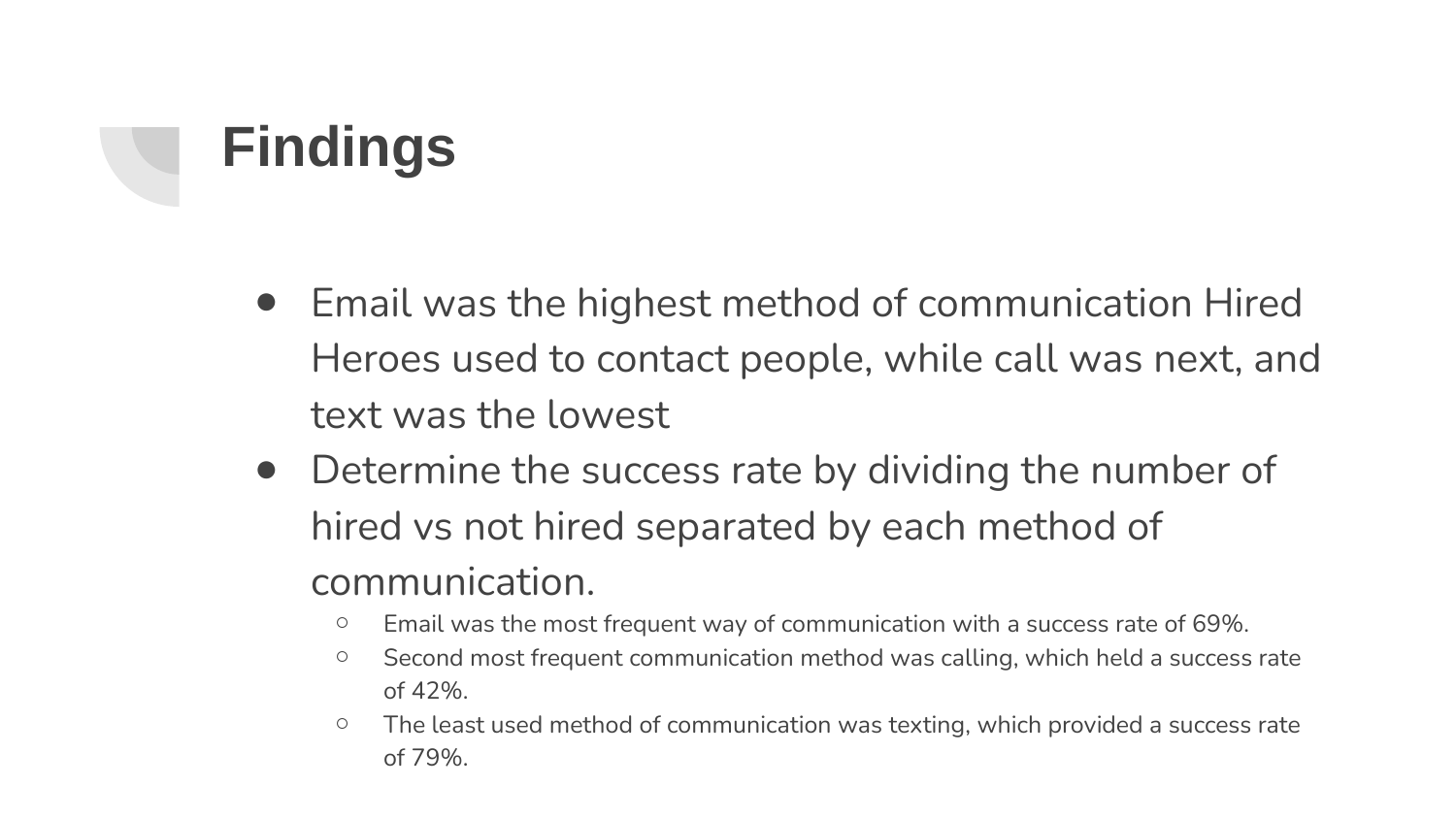

# Findings

Email was the highest method of communication Hired Heroes used to contact people, while call was next, and text was the lowest
Determine the success rate by dividing the number of hired vs not hired separated by each method of communication.
Email was the most frequent way of communication with a success rate of 69%.
Second most frequent communication method was calling, which held a success rate of 42%.
The least used method of communication was texting, which provided a success rate of 79%.